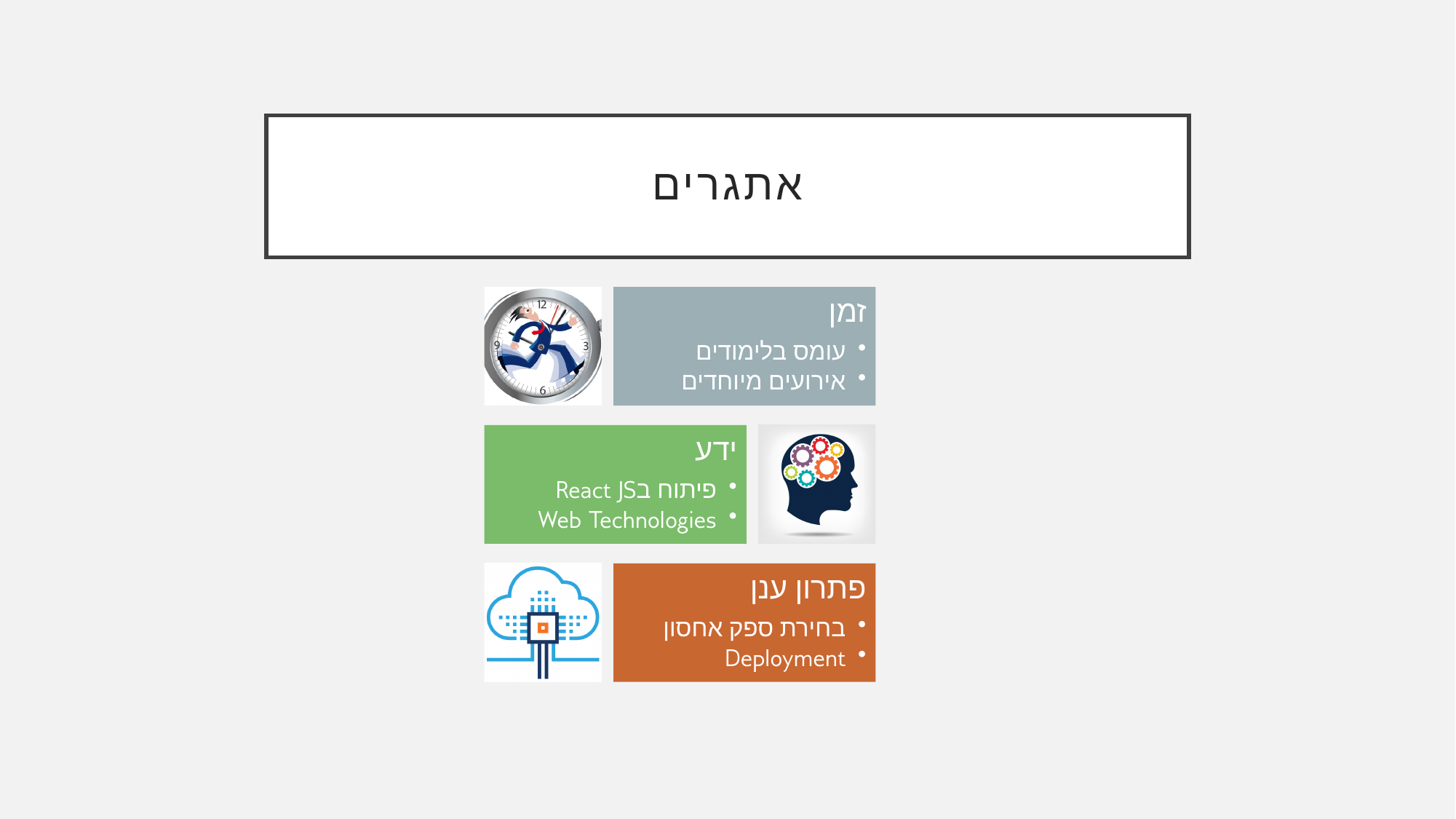

# אתגרים
זמן
עומס בלימודים
אירועים מיוחדים
ידע
פיתוח בReact JS
Web Technologies
פתרון ענן
בחירת ספק אחסון
Deployment